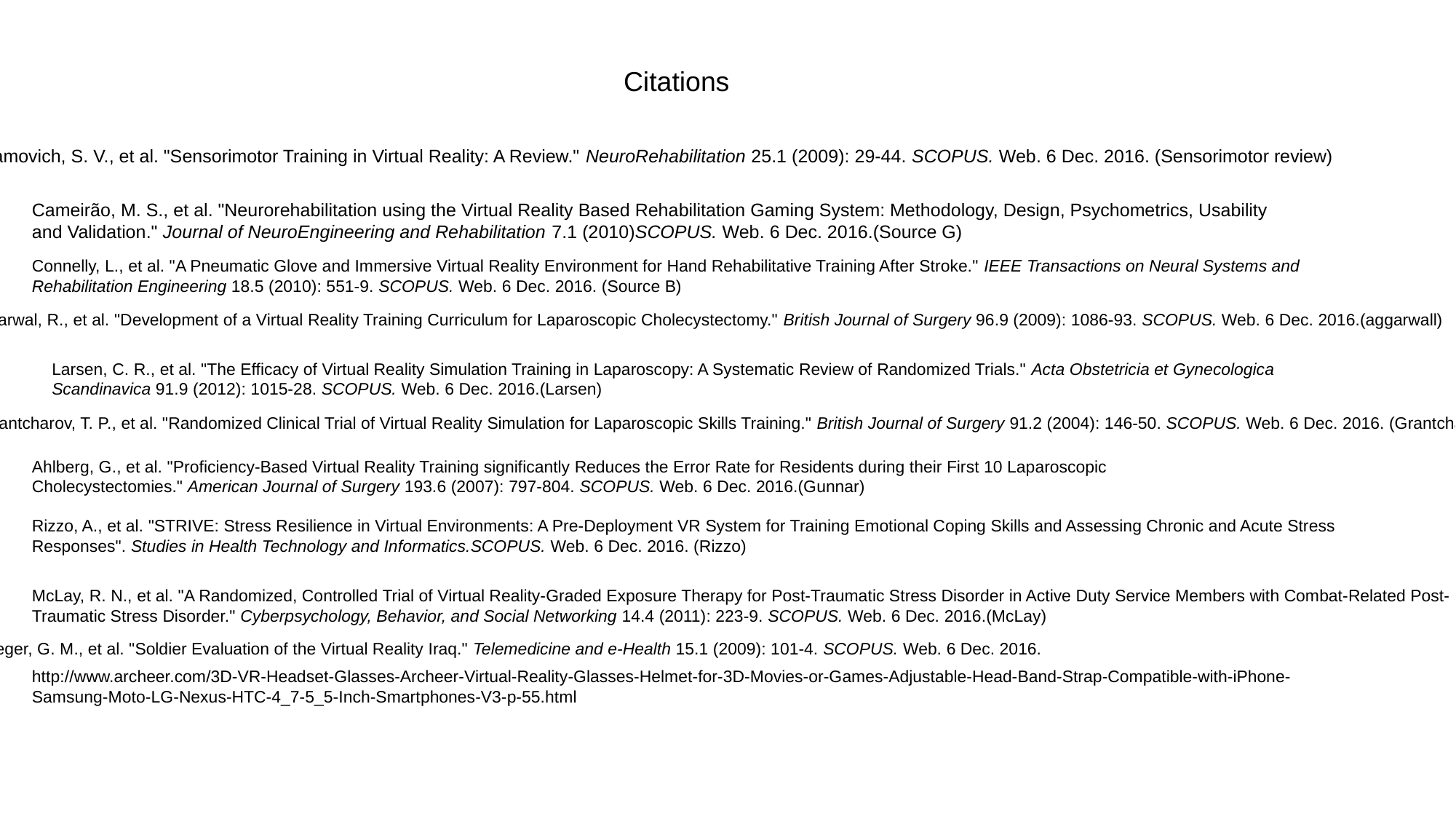

Citations
Adamovich, S. V., et al. "Sensorimotor Training in Virtual Reality: A Review." NeuroRehabilitation 25.1 (2009): 29-44. SCOPUS. Web. 6 Dec. 2016. (Sensorimotor review)
Cameirão, M. S., et al. "Neurorehabilitation using the Virtual Reality Based Rehabilitation Gaming System: Methodology, Design, Psychometrics, Usability and Validation." Journal of NeuroEngineering and Rehabilitation 7.1 (2010)SCOPUS. Web. 6 Dec. 2016.(Source G)
Connelly, L., et al. "A Pneumatic Glove and Immersive Virtual Reality Environment for Hand Rehabilitative Training After Stroke." IEEE Transactions on Neural Systems and Rehabilitation Engineering 18.5 (2010): 551-9. SCOPUS. Web. 6 Dec. 2016. (Source B)
Aggarwal, R., et al. "Development of a Virtual Reality Training Curriculum for Laparoscopic Cholecystectomy." British Journal of Surgery 96.9 (2009): 1086-93. SCOPUS. Web. 6 Dec. 2016.(aggarwall)
Larsen, C. R., et al. "The Efficacy of Virtual Reality Simulation Training in Laparoscopy: A Systematic Review of Randomized Trials." Acta Obstetricia et Gynecologica Scandinavica 91.9 (2012): 1015-28. SCOPUS. Web. 6 Dec. 2016.(Larsen)
Grantcharov, T. P., et al. "Randomized Clinical Trial of Virtual Reality Simulation for Laparoscopic Skills Training." British Journal of Surgery 91.2 (2004): 146-50. SCOPUS. Web. 6 Dec. 2016. (Grantcharov)
Ahlberg, G., et al. "Proficiency-Based Virtual Reality Training significantly Reduces the Error Rate for Residents during their First 10 Laparoscopic Cholecystectomies." American Journal of Surgery 193.6 (2007): 797-804. SCOPUS. Web. 6 Dec. 2016.(Gunnar)
Rizzo, A., et al. "STRIVE: Stress Resilience in Virtual Environments: A Pre-Deployment VR System for Training Emotional Coping Skills and Assessing Chronic and Acute Stress Responses". Studies in Health Technology and Informatics.SCOPUS. Web. 6 Dec. 2016. (Rizzo)
McLay, R. N., et al. "A Randomized, Controlled Trial of Virtual Reality-Graded Exposure Therapy for Post-Traumatic Stress Disorder in Active Duty Service Members with Combat-Related Post-Traumatic Stress Disorder." Cyberpsychology, Behavior, and Social Networking 14.4 (2011): 223-9. SCOPUS. Web. 6 Dec. 2016.(McLay)
Reger, G. M., et al. "Soldier Evaluation of the Virtual Reality Iraq." Telemedicine and e-Health 15.1 (2009): 101-4. SCOPUS. Web. 6 Dec. 2016.
http://www.archeer.com/3D-VR-Headset-Glasses-Archeer-Virtual-Reality-Glasses-Helmet-for-3D-Movies-or-Games-Adjustable-Head-Band-Strap-Compatible-with-iPhone-Samsung-Moto-LG-Nexus-HTC-4_7-5_5-Inch-Smartphones-V3-p-55.html